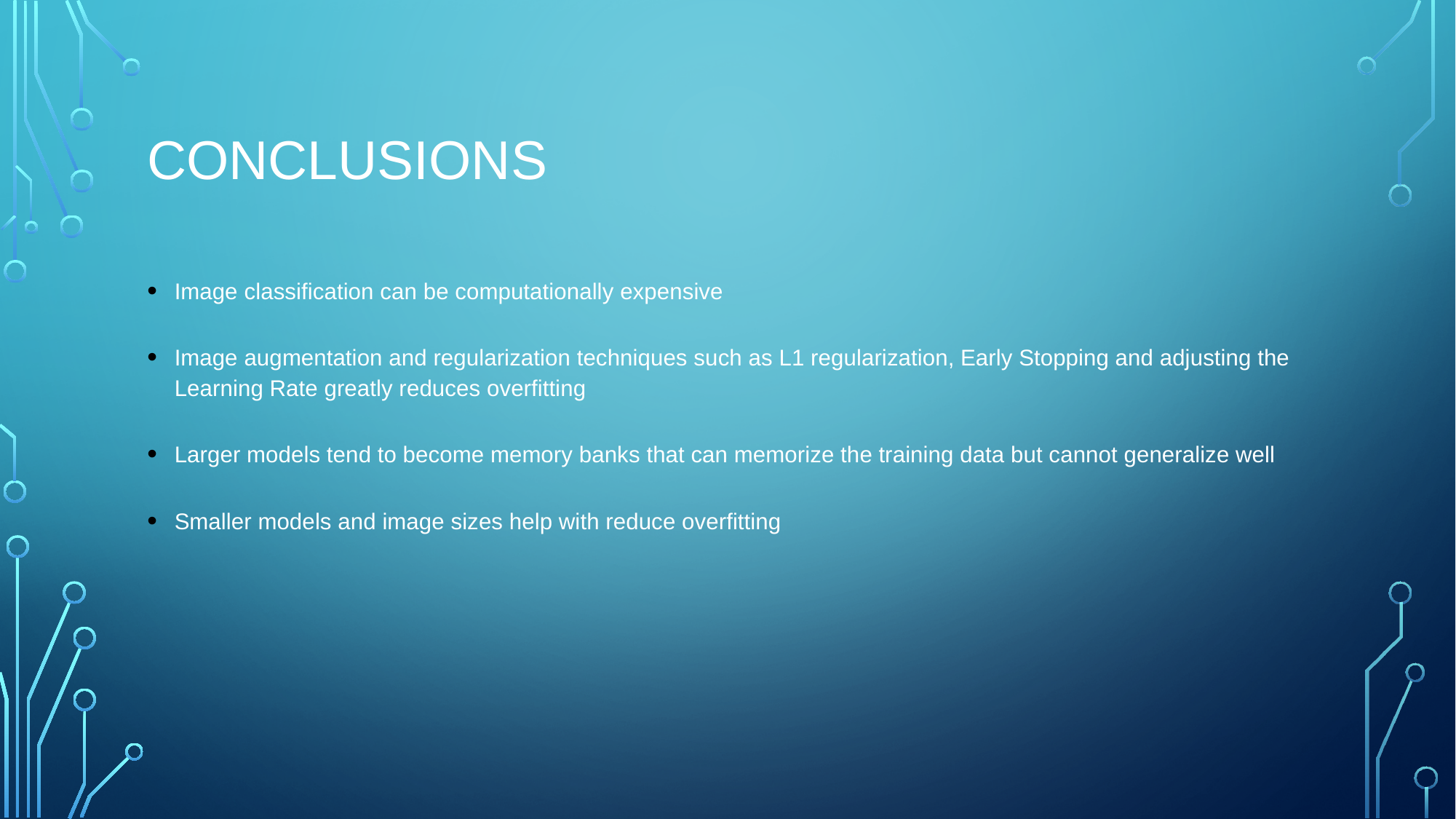

# Conclusions
Image classification can be computationally expensive
Image augmentation and regularization techniques such as L1 regularization, Early Stopping and adjusting the Learning Rate greatly reduces overfitting
Larger models tend to become memory banks that can memorize the training data but cannot generalize well
Smaller models and image sizes help with reduce overfitting